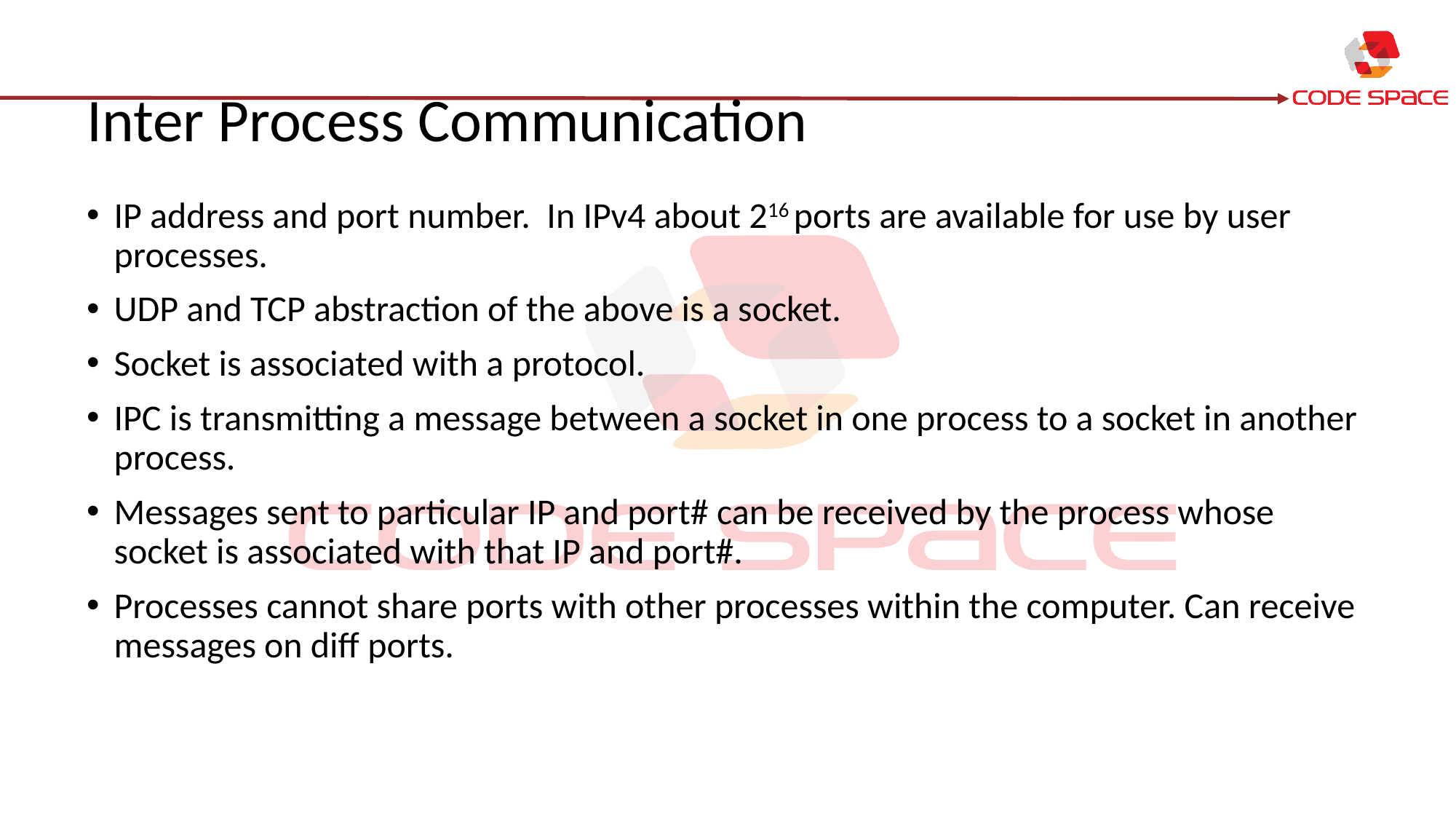

# Inter Process Communication
IP address and port number.  In IPv4 about 216 ports are available for use by user processes.
UDP and TCP abstraction of the above is a socket.
Socket is associated with a protocol.
IPC is transmitting a message between a socket in one process to a socket in another process.
Messages sent to particular IP and port# can be received by the process whose socket is associated with that IP and port#.
Processes cannot share ports with other processes within the computer. Can receive messages on diff ports.